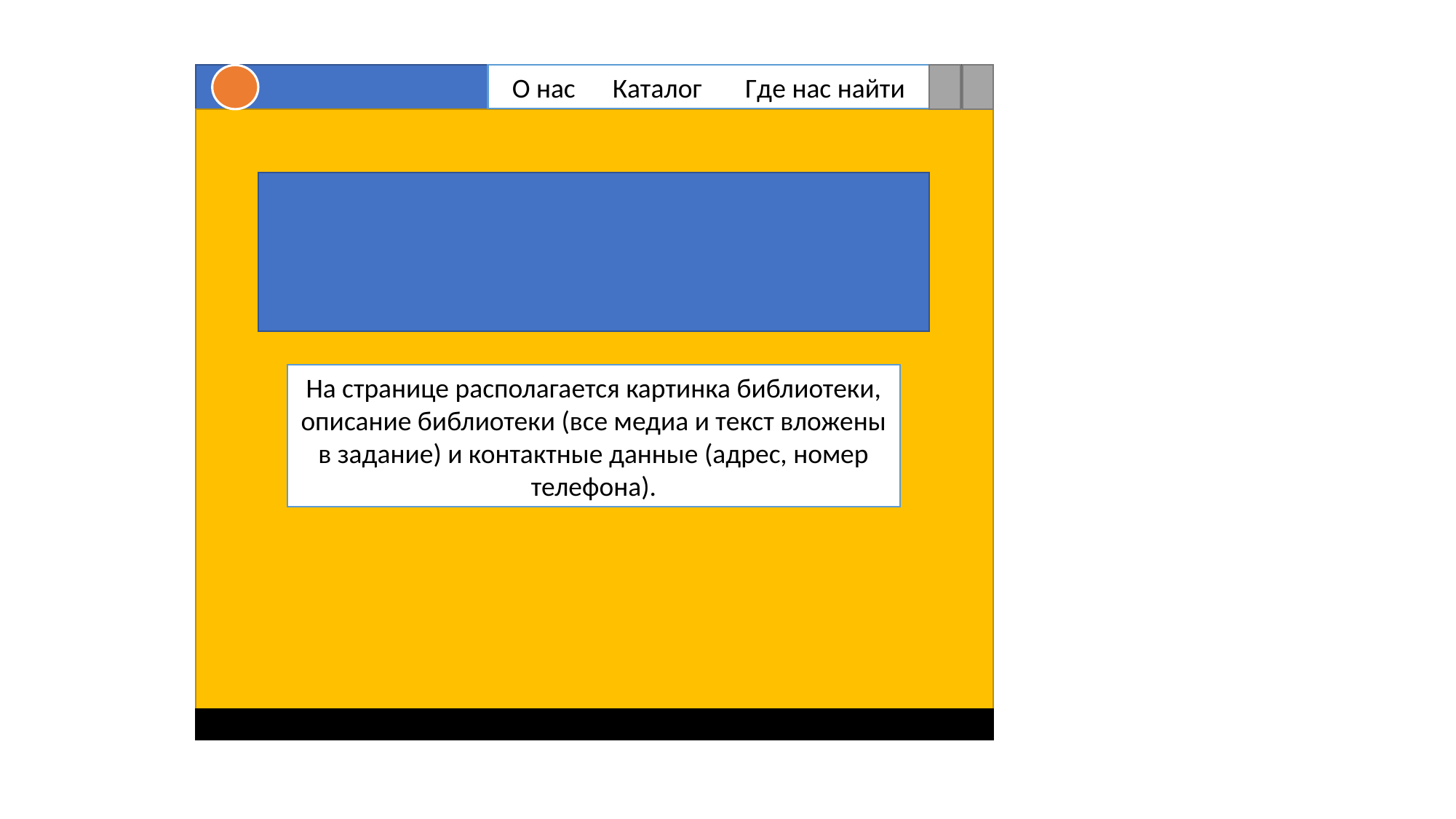

О нас      Каталог       Где нас найти

На странице располагается картинка библиотеки, описание библиотеки (все медиа и текст вложены в задание) и контактные данные (адрес, номер телефона).